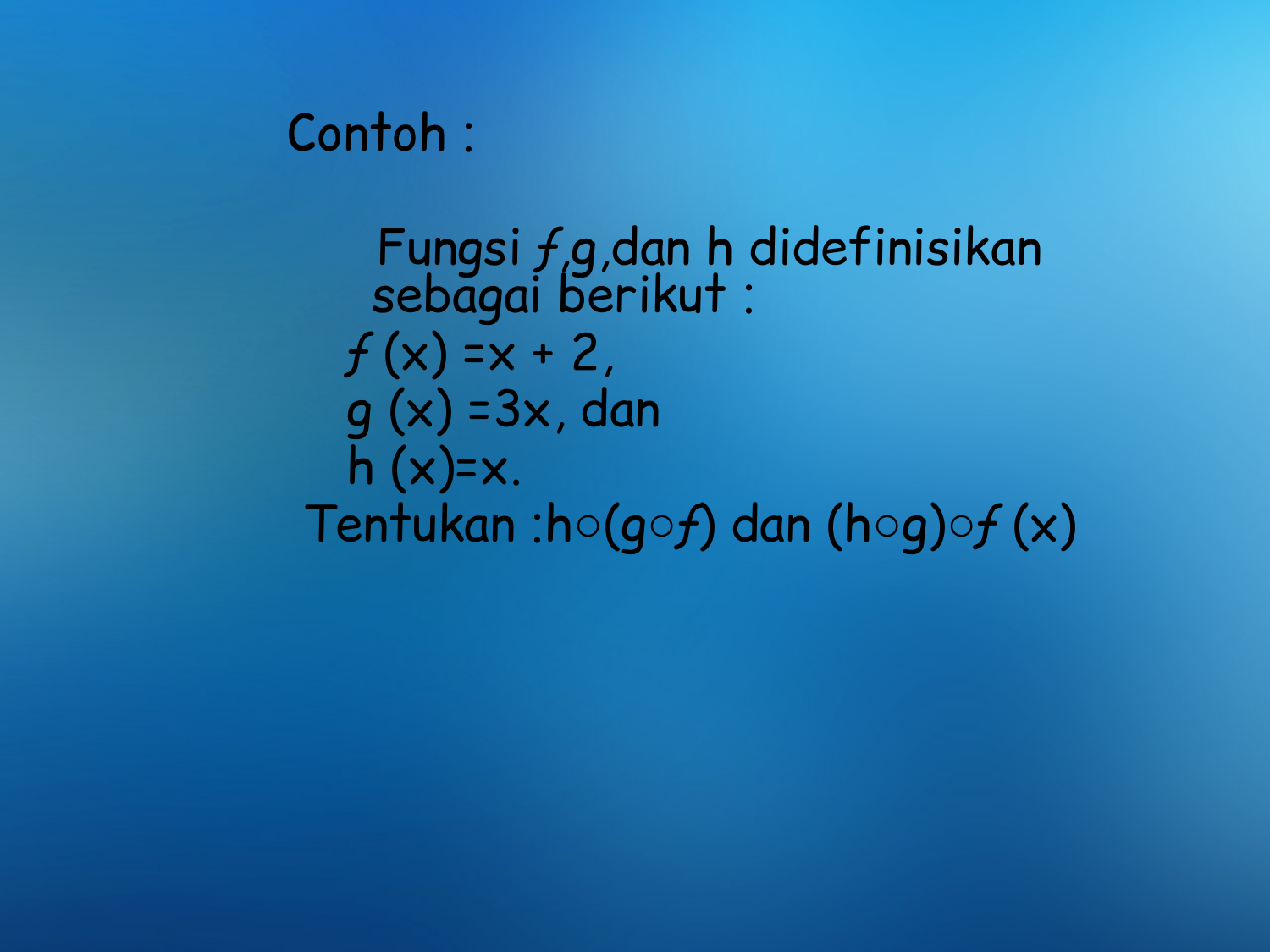

Contoh :

      Fungsi ƒ,g,dan h didefinisikan sebagai berikut :
    ƒ (x) =x + 2,
    g (x) =3x, dan
    h (x)=x.
 Tentukan :h○(g○ƒ) dan (h○g)○ƒ (x)